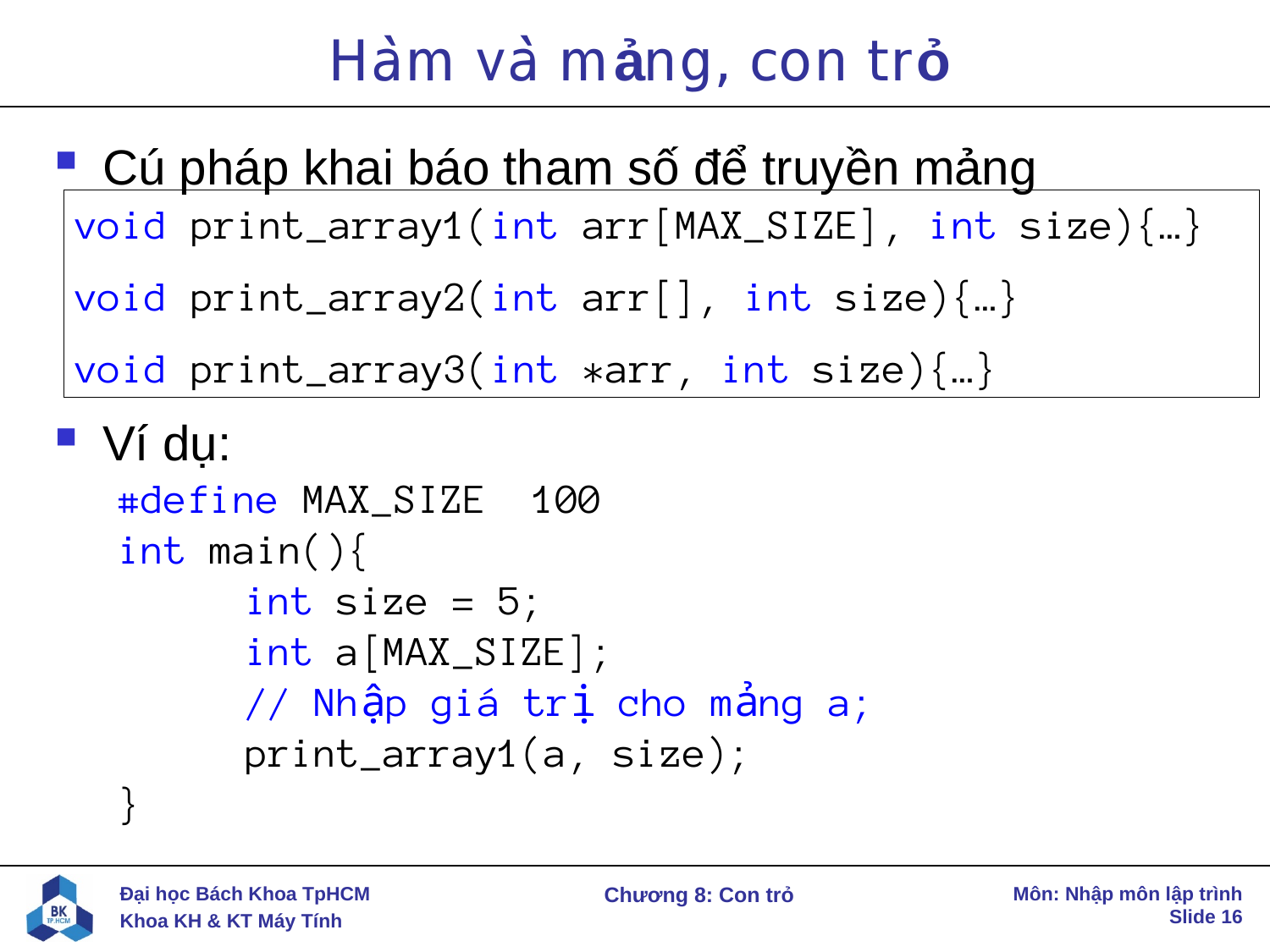

# Hàm và mảng, con trỏ
Cú pháp khai báo tham số để truyền mảng

Ví dụ:
#define MAX_SIZE  100
int main(){
	int size = 5;
	int a[MAX_SIZE];
	// Nhập giá trị cho mảng a;
	print_array1(a, size);
}

void print_array1(int arr[MAX_SIZE], int size){…}
void print_array2(int arr[], int size){…}
void print_array3(int *arr, int size){…}